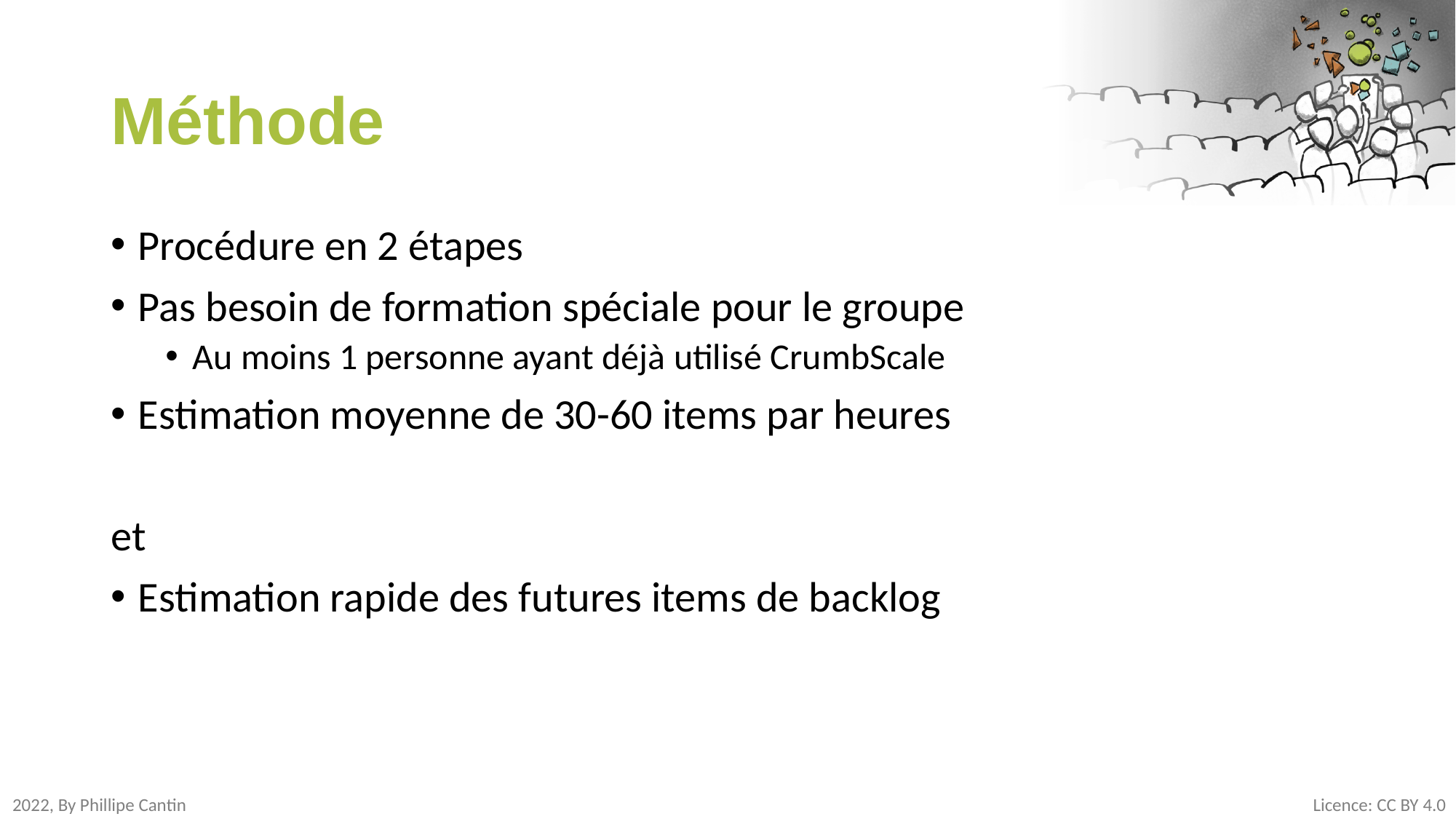

# Méthode
Procédure en 2 étapes
Pas besoin de formation spéciale pour le groupe
Au moins 1 personne ayant déjà utilisé CrumbScale
Estimation moyenne de 30-60 items par heures

et
Estimation rapide des futures items de backlog